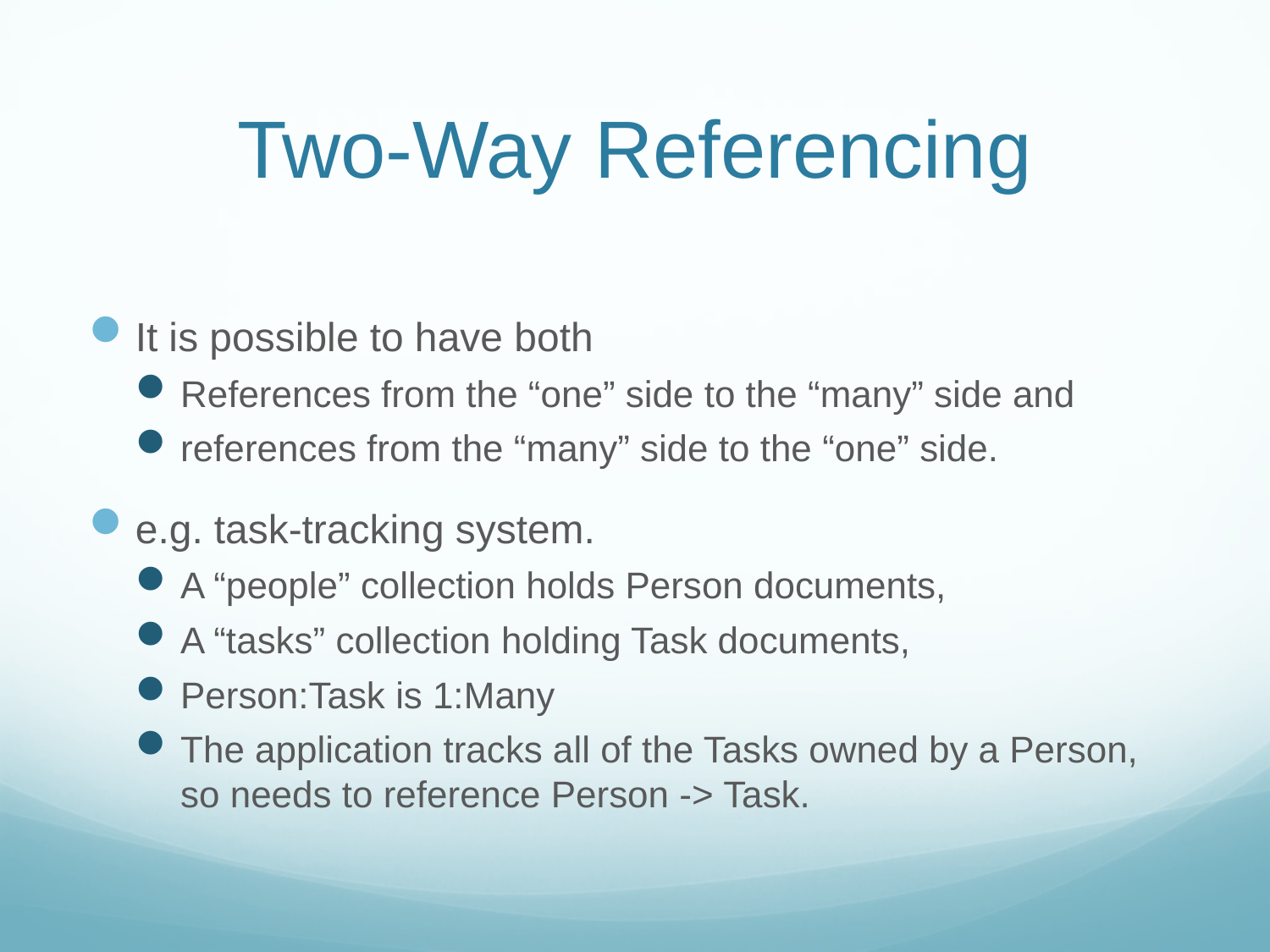

# Two-Way Referencing

It is possible to have both
References from the “one” side to the “many” side and
references from the “many” side to the “one” side.
e.g. task-tracking system.
A “people” collection holds Person documents,
A “tasks” collection holding Task documents,
Person:Task is 1:Many
The application tracks all of the Tasks owned by a Person, so needs to reference Person -> Task.